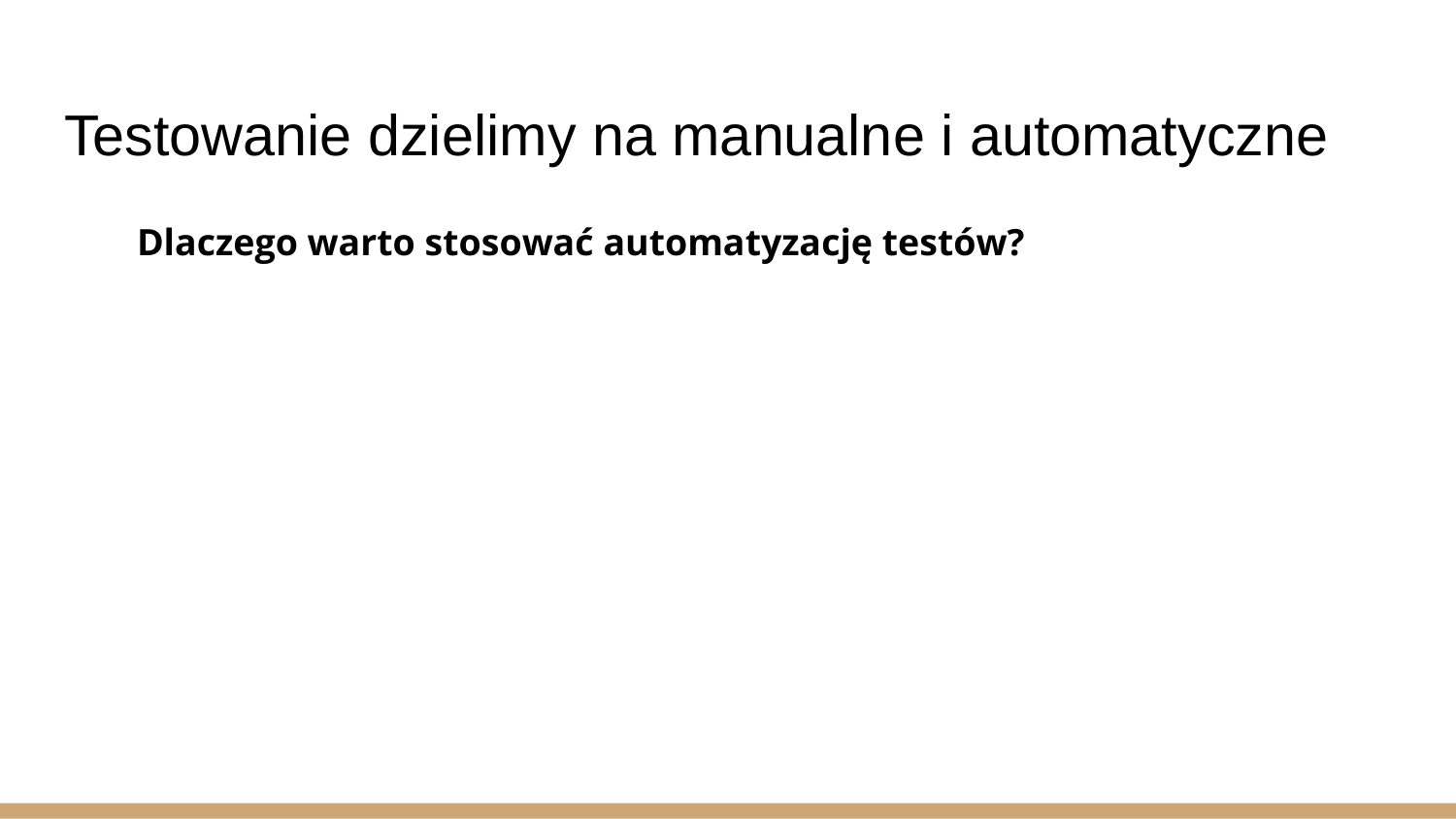

# Testowanie dzielimy na manualne i automatyczne
Dlaczego warto stosować automatyzację testów?